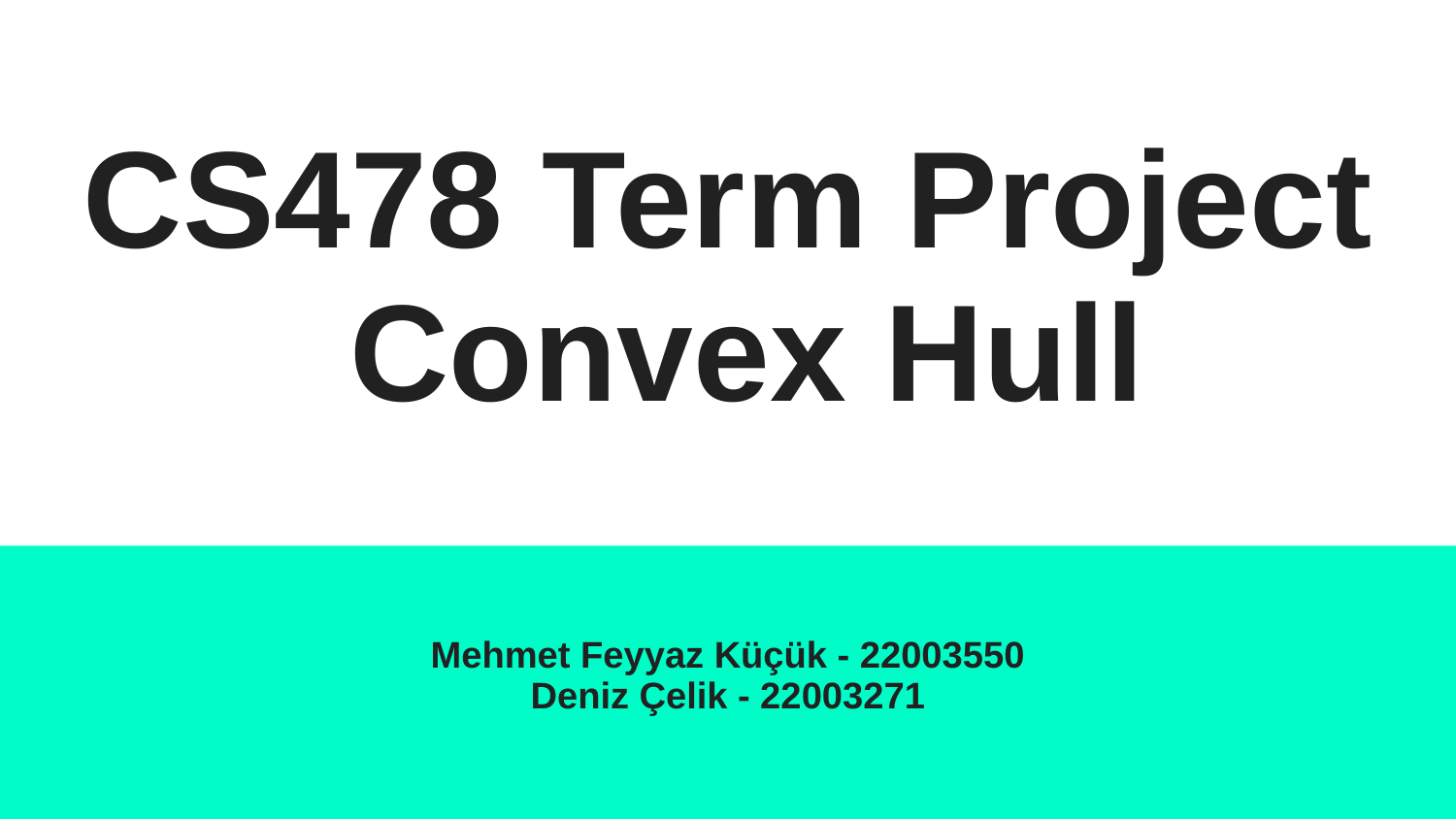

# CS478 Term Project
 Convex Hull
Mehmet Feyyaz Küçük - 22003550
 Deniz Çelik - 22003271